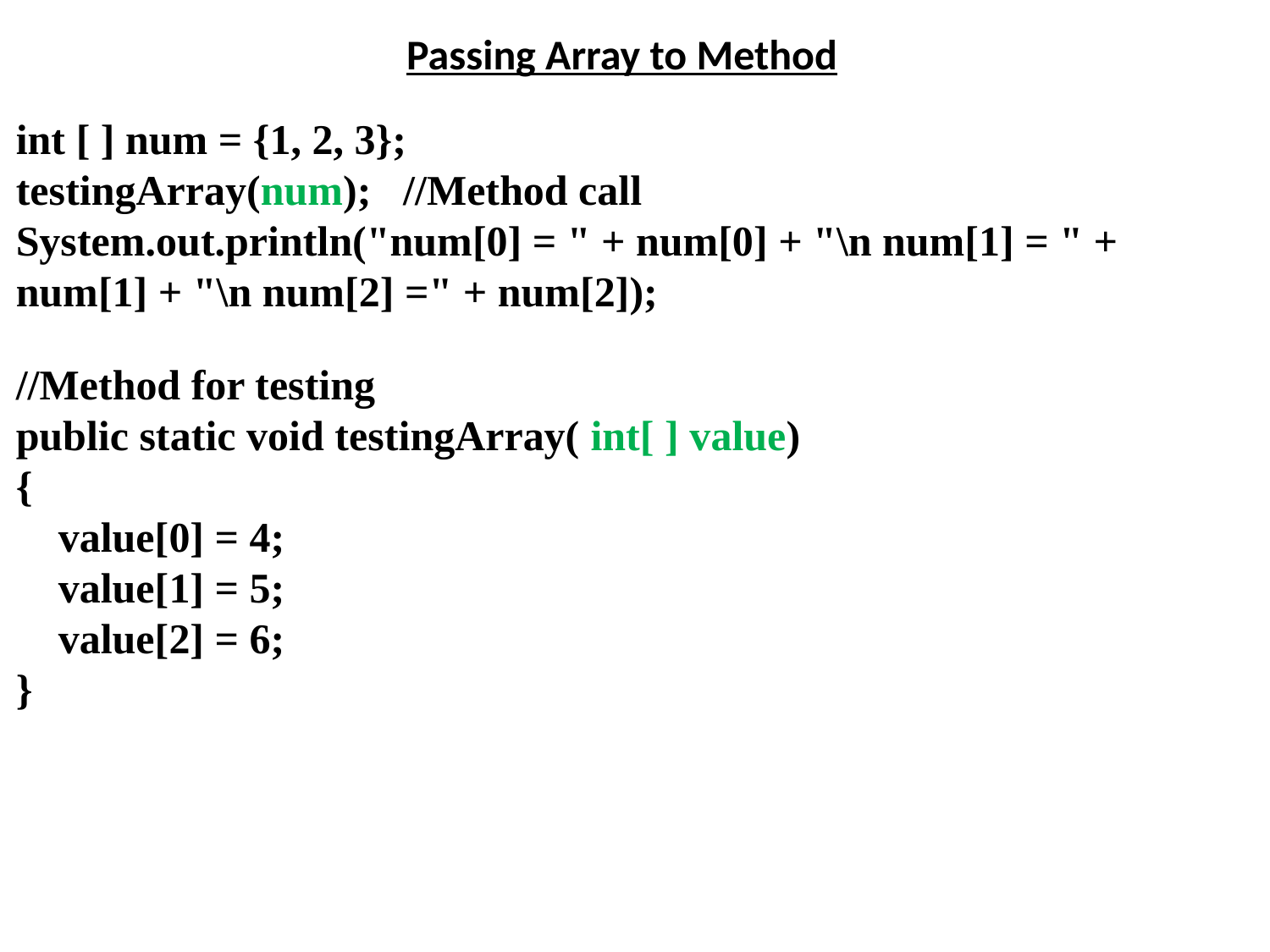

Passing Array to Method
int [ ] num = {1, 2, 3};
testingArray(num);   //Method call
System.out.println("num[0] = " + num[0] + "\n num[1] = " + num[1] + "\n num[2] =" + num[2]);

//Method for testing 
public static void testingArray( int[ ] value)
{
    value[0] = 4;
    value[1] = 5;
    value[2] = 6;
}